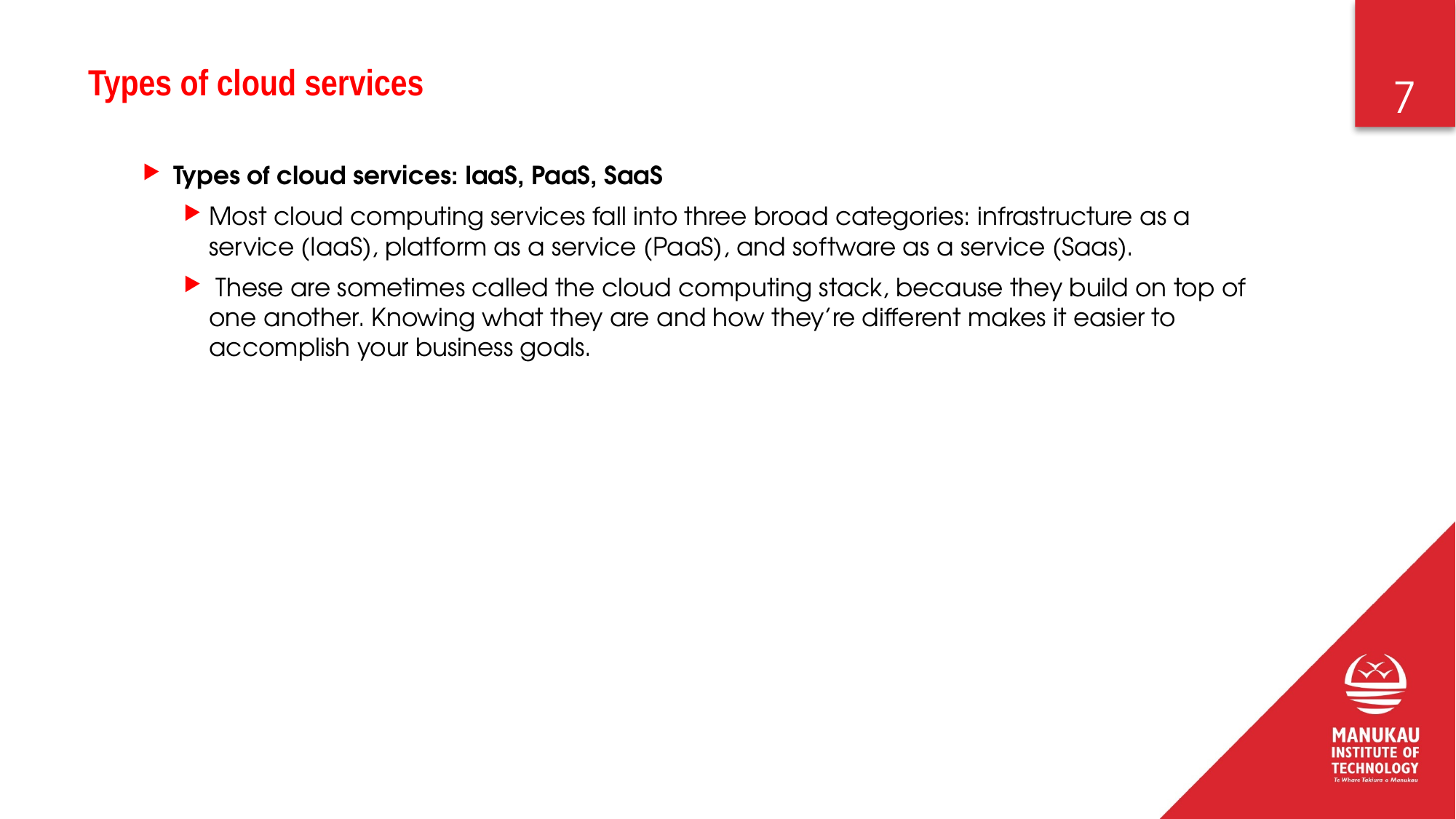

# Types of cloud services
Types of cloud services: IaaS, PaaS, SaaS
Most cloud computing services fall into three broad categories: infrastructure as a service (IaaS), platform as a service (PaaS), and software as a service (Saas).
 These are sometimes called the cloud computing stack, because they build on top of one another. Knowing what they are and how they’re different makes it easier to accomplish your business goals.